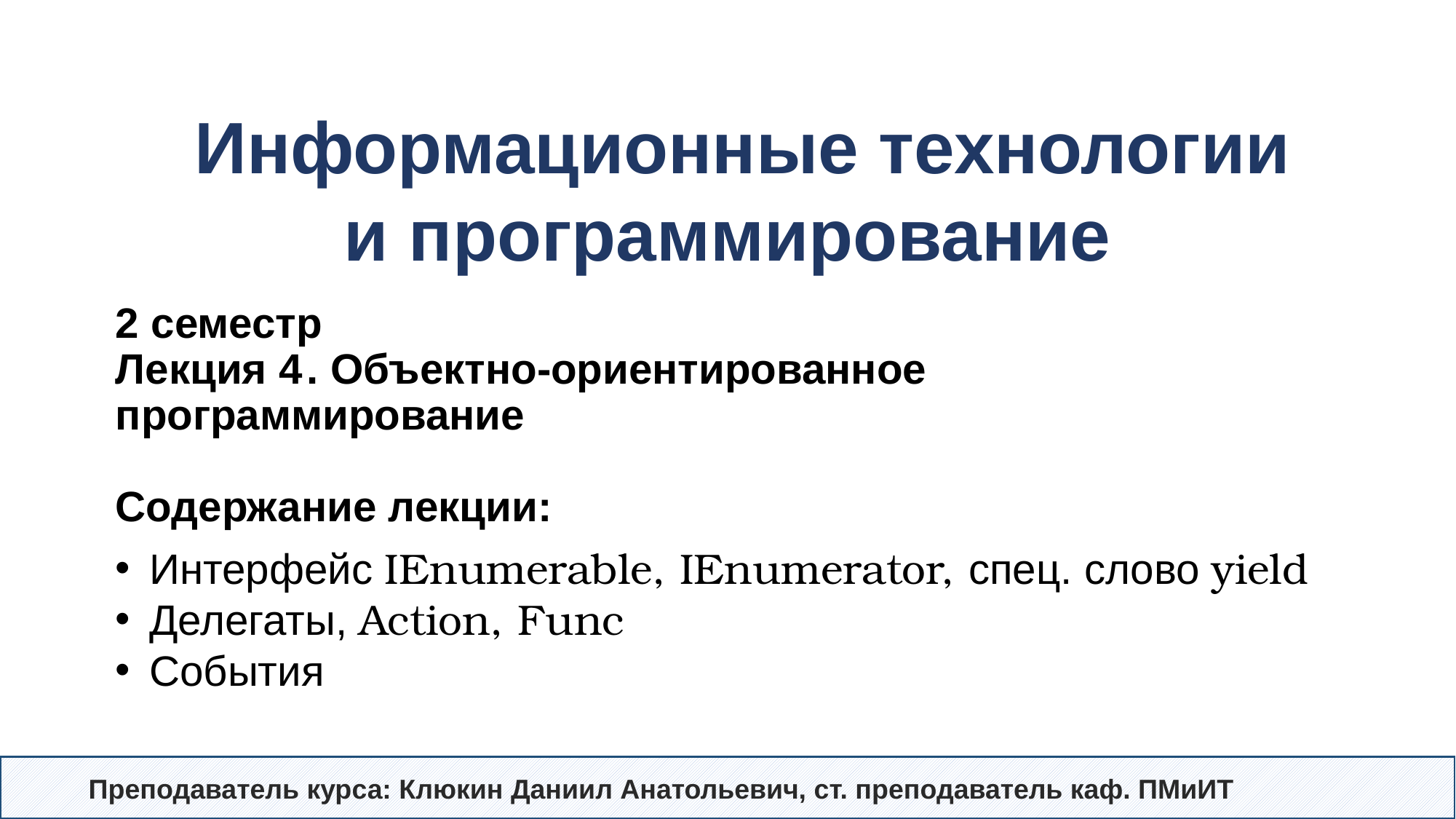

Информационные технологии
и программирование
# 2 семестр Лекция 4. Объектно-ориентированное программирование Содержание лекции:
Интерфейс IEnumerable, IEnumerator, спец. слово yield
Делегаты, Action, Func
События
Преподаватель курса: Клюкин Даниил Анатольевич, ст. преподаватель каф. ПМиИТ